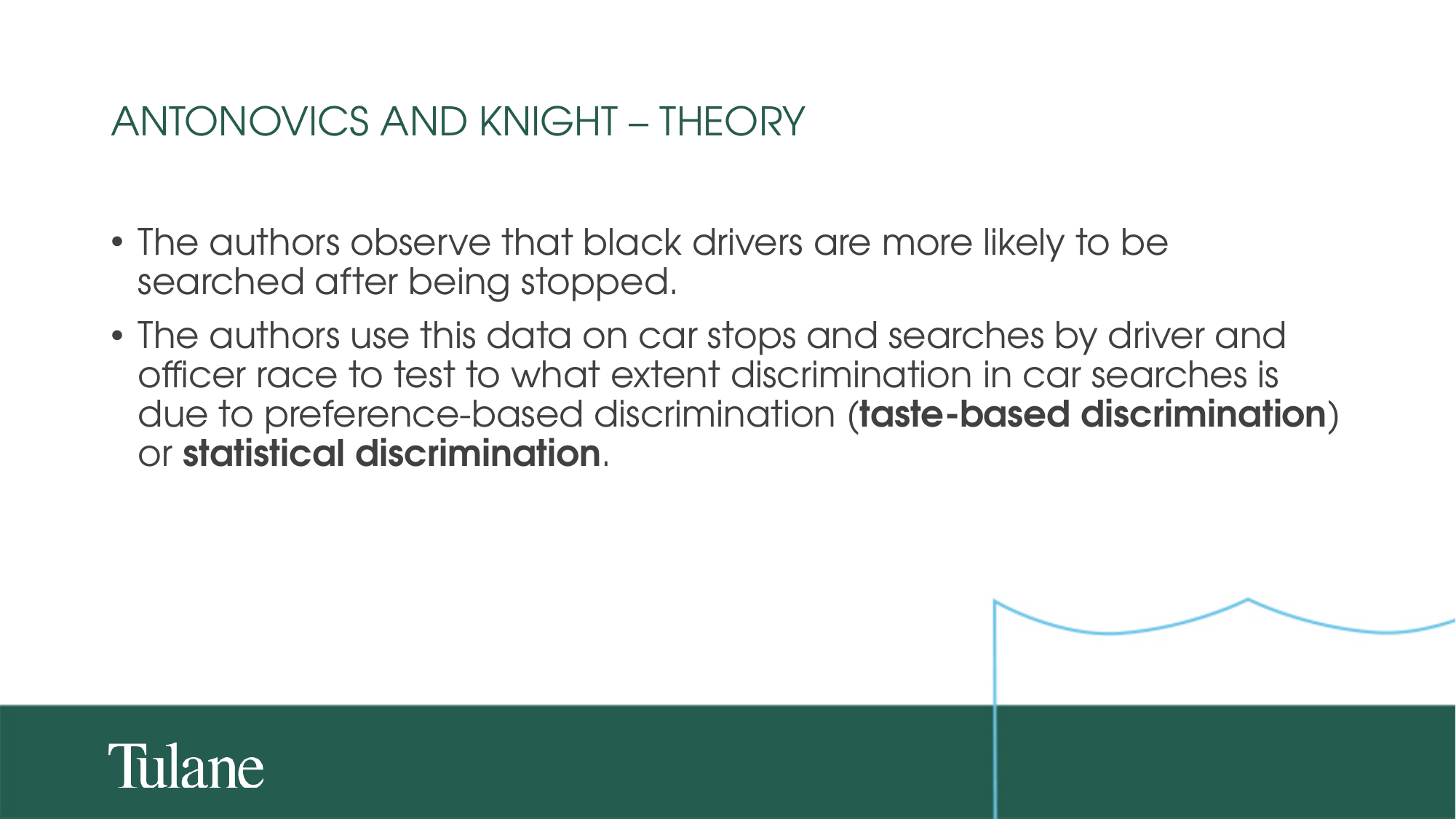

# Antonovics and knight – theory
The authors observe that black drivers are more likely to be searched after being stopped.
The authors use this data on car stops and searches by driver and officer race to test to what extent discrimination in car searches is due to preference-based discrimination (taste-based discrimination) or statistical discrimination.